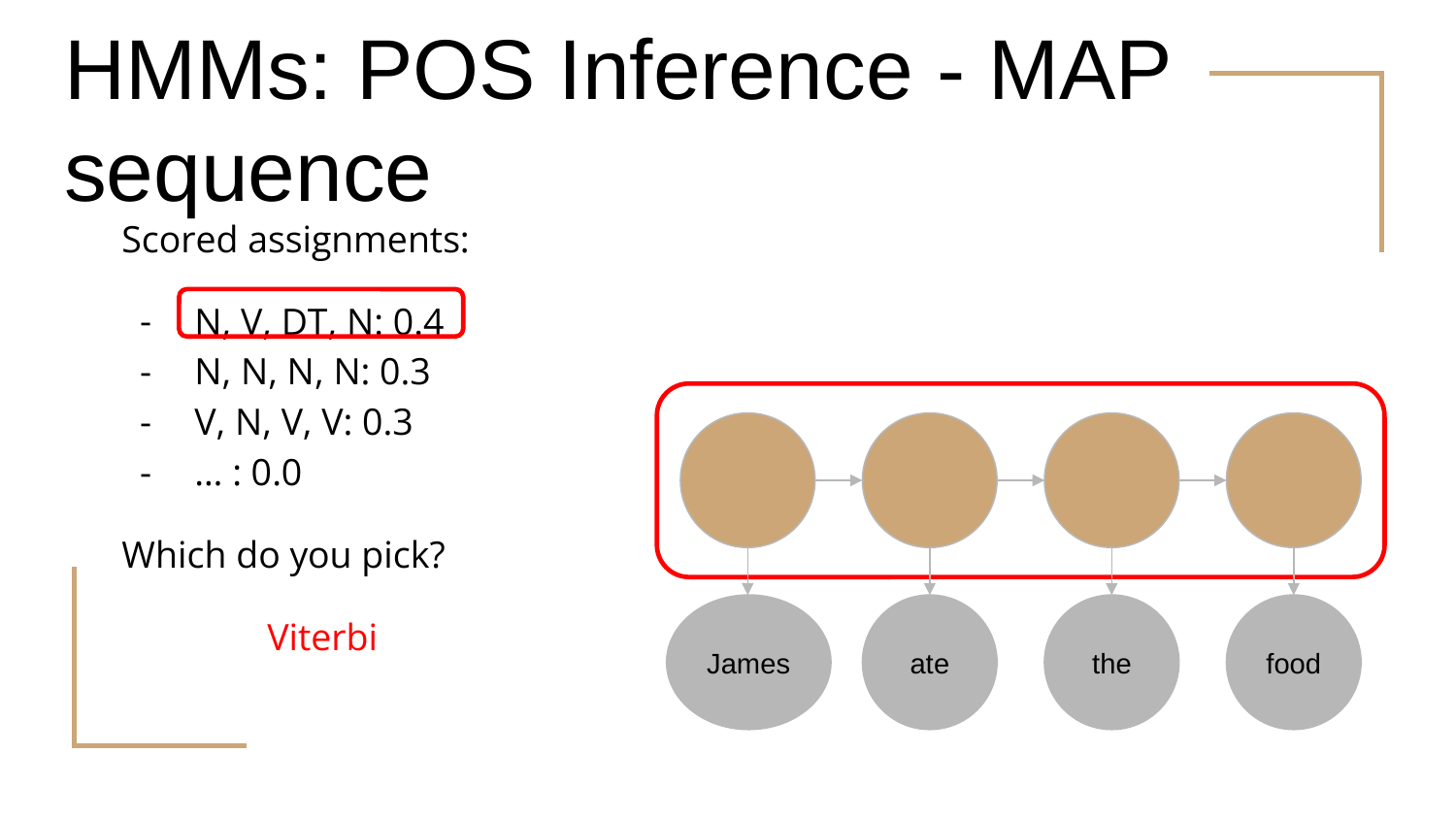

# HMMs: POS Inference - MAP sequence

Scored assignments:
N, V, DT, N: 0.4
N, N, N, N: 0.3
V, N, V, V: 0.3
… : 0.0
Which do you pick?
	Viterbi

James
ate
the
food